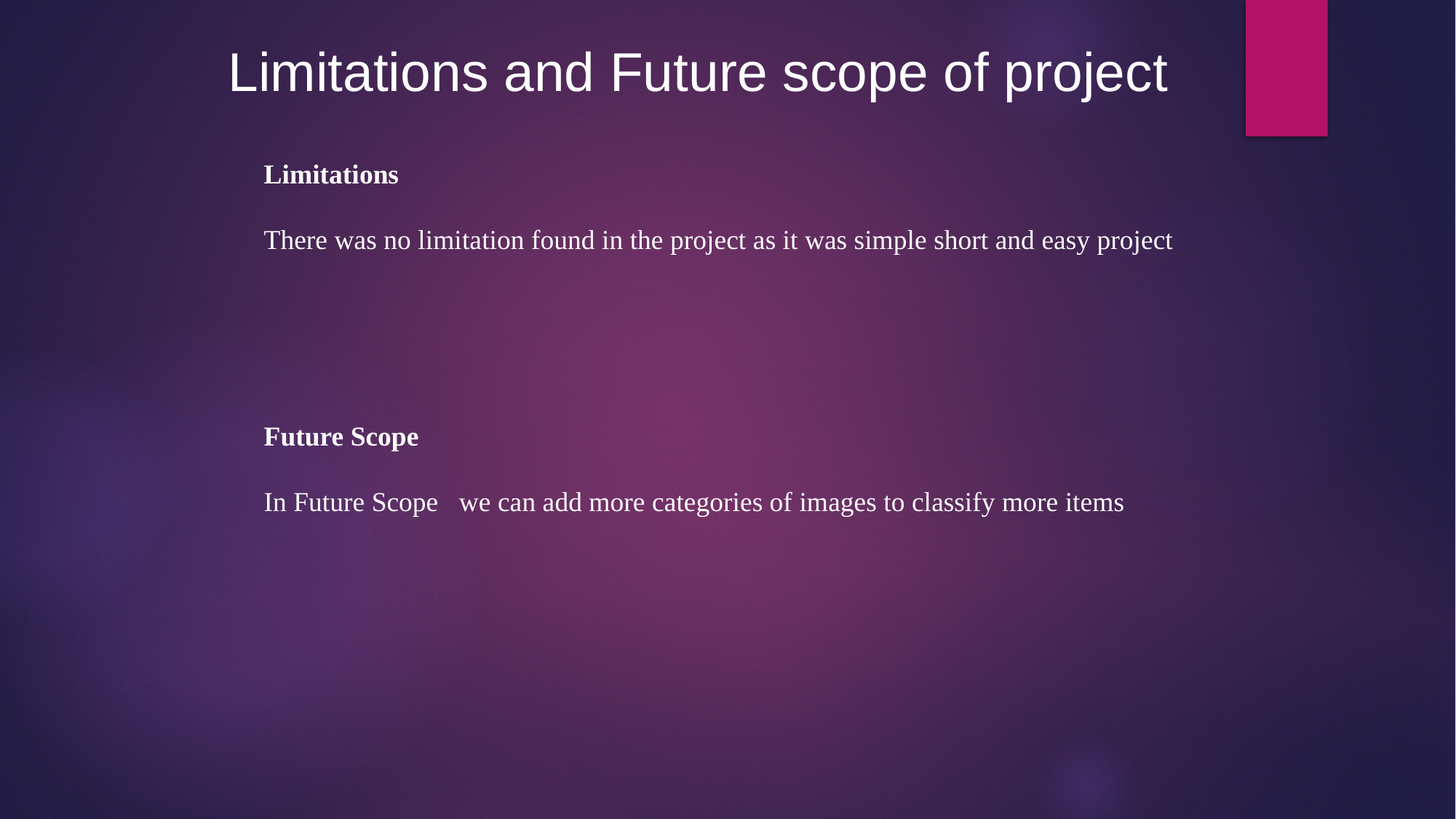

Limitations and Future scope of project
Limitations

There was no limitation found in the project as it was simple short and easy project

Future Scope

In Future Scope   we can add more categories of images to classify more items